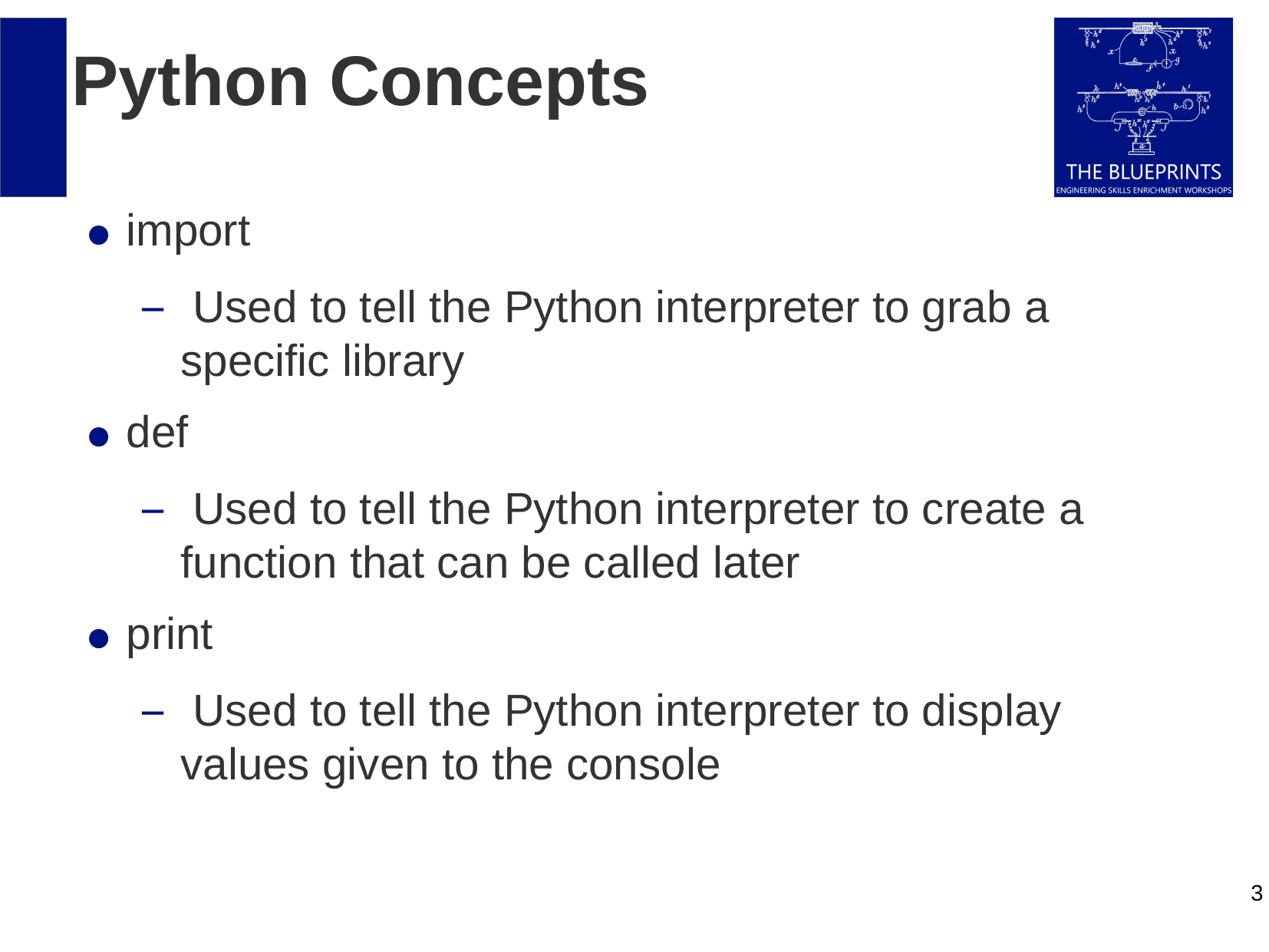

Python Concepts
import
 Used to tell the Python interpreter to grab a specific library
def
 Used to tell the Python interpreter to create a function that can be called later
print
 Used to tell the Python interpreter to display values given to the console
3